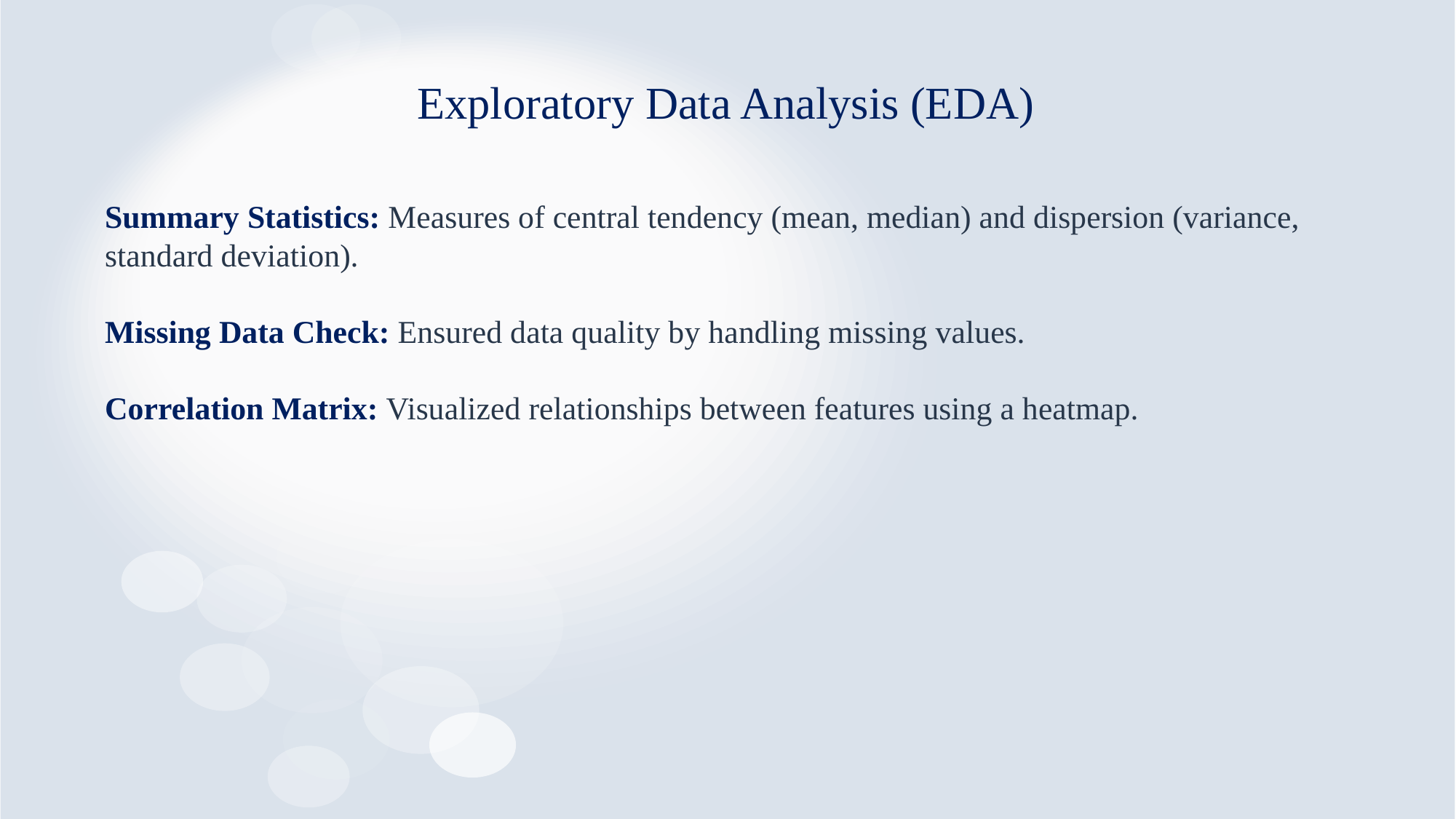

# Exploratory Data Analysis (EDA)
Summary Statistics: Measures of central tendency (mean, median) and dispersion (variance, standard deviation).

Missing Data Check: Ensured data quality by handling missing values.

Correlation Matrix: Visualized relationships between features using a heatmap.